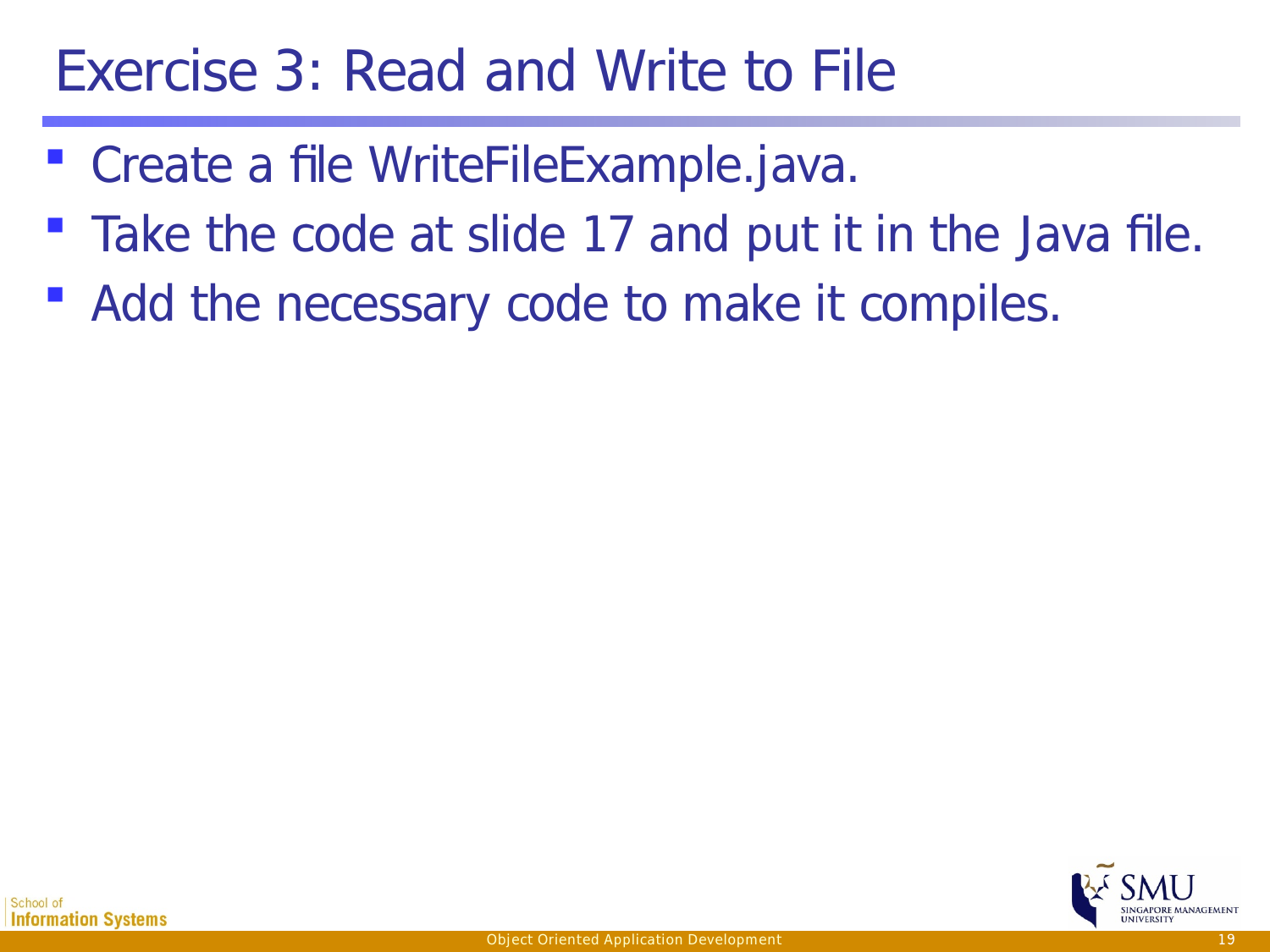

# Exercise 3: Read and Write to File
Create a file WriteFileExample.java.
Take the code at slide 17 and put it in the Java file.
Add the necessary code to make it compiles.

                        19
Object Oriented Application Development